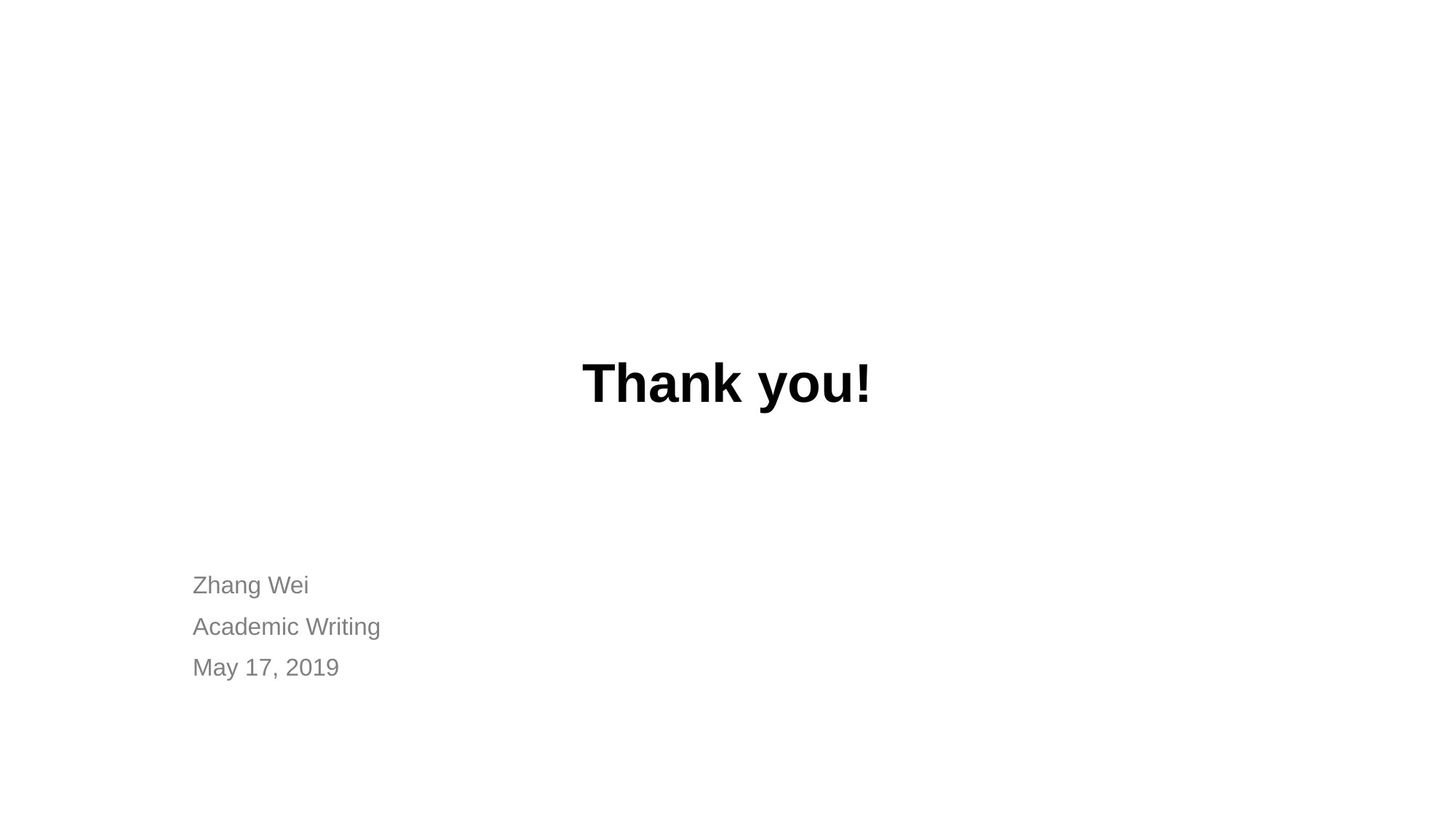

# Thank you!

Zhang Wei
Academic Writing
May 17, 2019